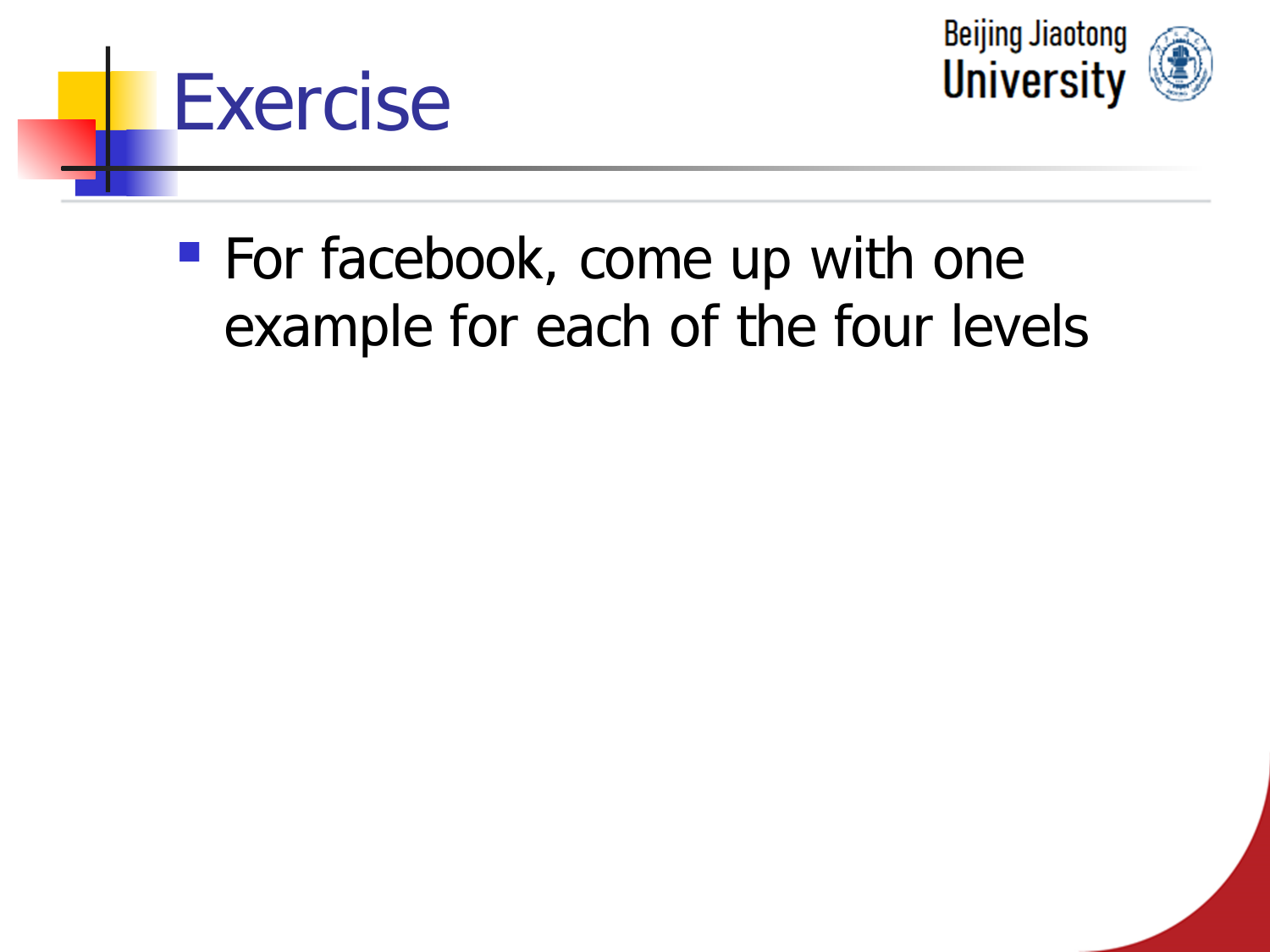

# Exercise
For facebook, come up with one example for each of the four levels